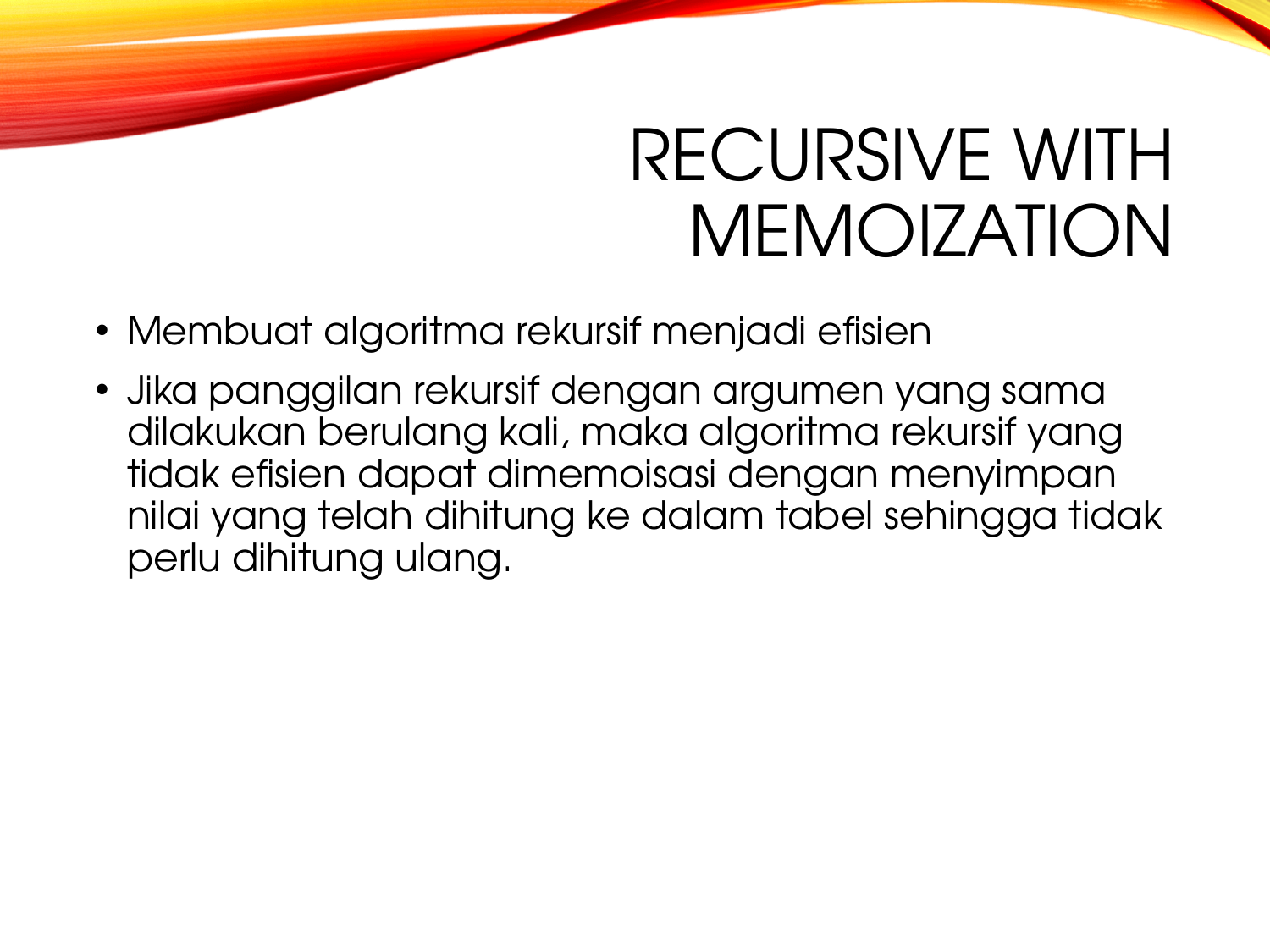

# Recursive with Memoization
Membuat algoritma rekursif menjadi efisien
Jika panggilan rekursif dengan argumen yang sama dilakukan berulang kali, maka algoritma rekursif yang tidak efisien dapat dimemoisasi dengan menyimpan nilai yang telah dihitung ke dalam tabel sehingga tidak perlu dihitung ulang.